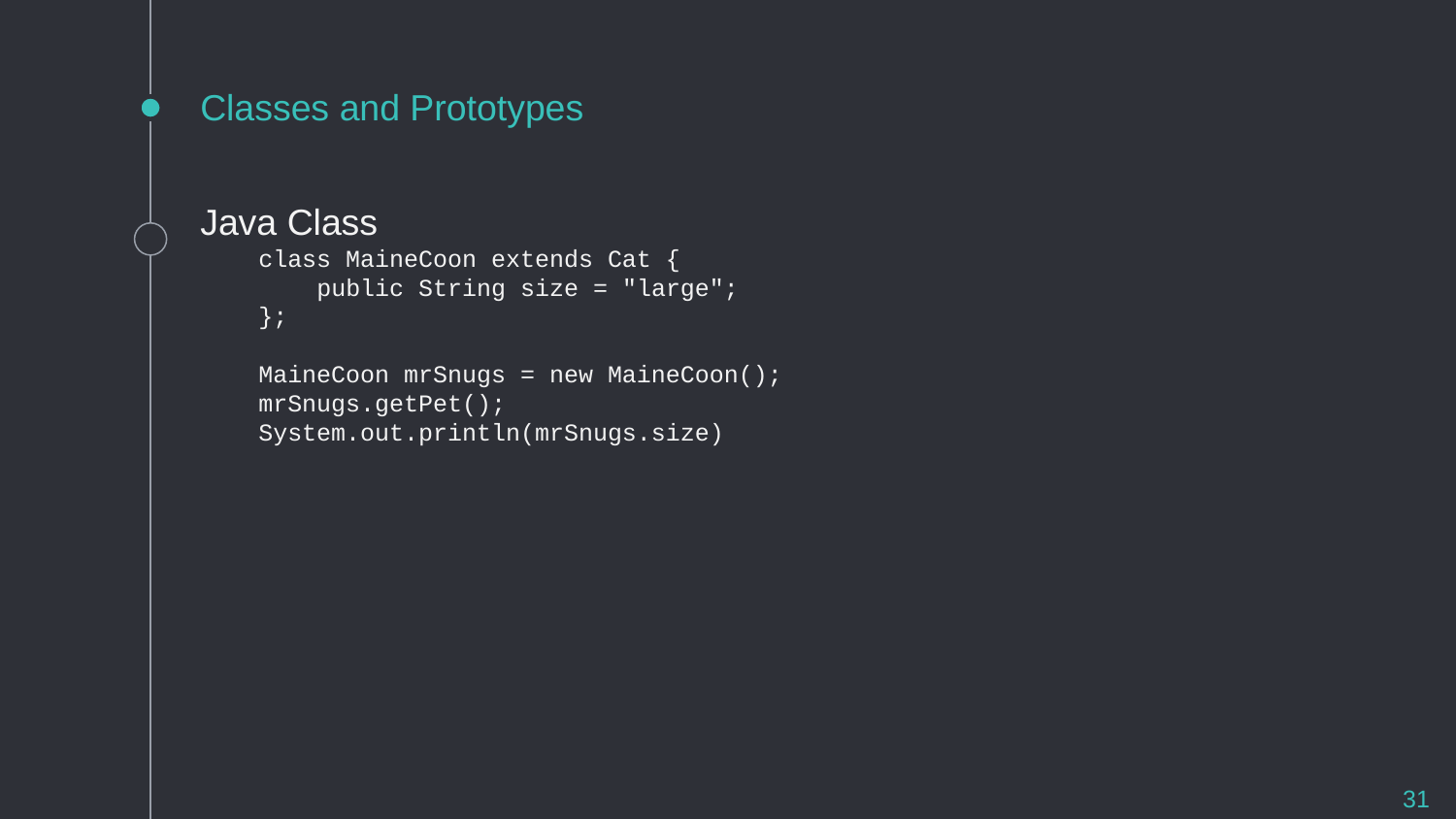

# Classes and Prototypes
Java Class
    class MaineCoon extends Cat {
        public String size = "large";
    };

    MaineCoon mrSnugs = new MaineCoon();
    mrSnugs.getPet();
    System.out.println(mrSnugs.size)
31